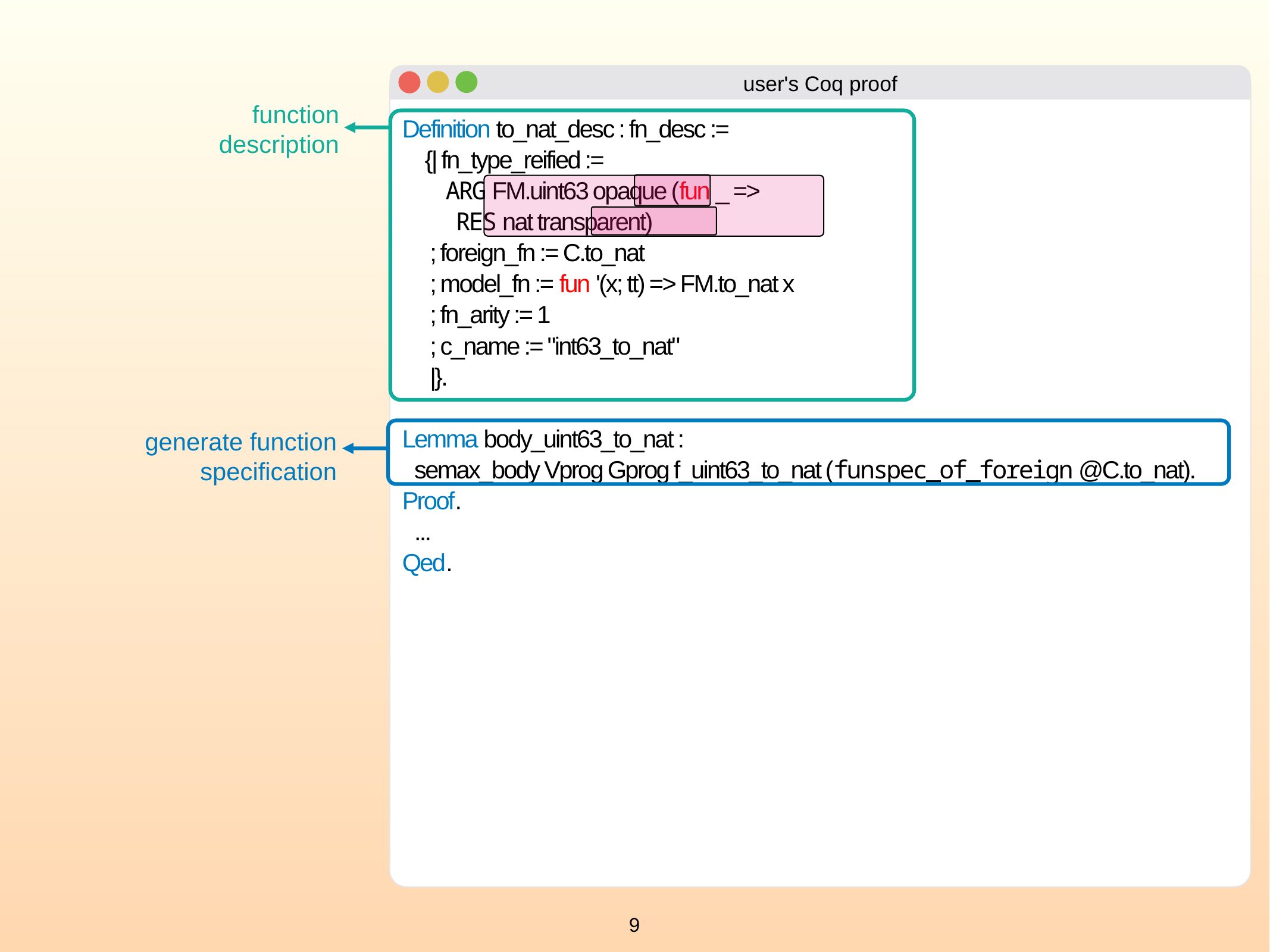

user's Coq proof

function
description

Definition to_nat_desc : fn_desc :=
    {| fn_type_reified :=
        ARG FM.uint63 opaque (fun _ =>
          RES nat transparent)
     ; foreign_fn := C.to_nat
     ; model_fn := fun '(x; tt) => FM.to_nat x
     ; fn_arity := 1
     ; c_name := "int63_to_nat"
     |}.

Lemma body_uint63_to_nat :
  semax_body Vprog Gprog f_uint63_to_nat (funspec_of_foreign @C.to_nat).
Proof.
  ...
Qed.

generate function specification

9